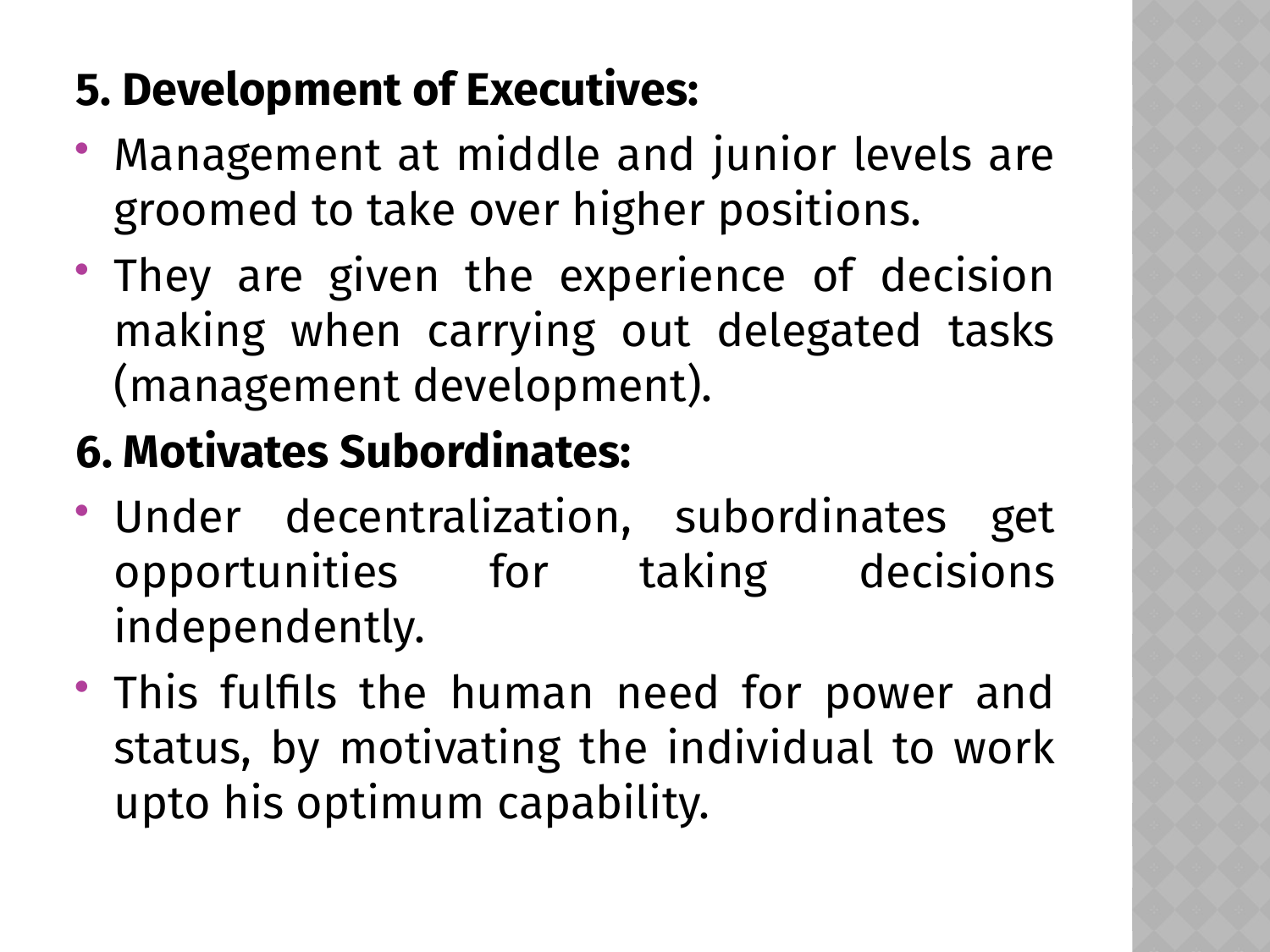

5. Development of Executives:
Management at middle and junior levels are groomed to take over higher positions.
They are given the experience of decision making when carrying out delegated tasks (management development).
6. Motivates Subordinates:
Under decentralization, subordinates get opportunities for taking decisions independently.
This fulfils the human need for power and status, by motivating the individual to work upto his optimum capability.